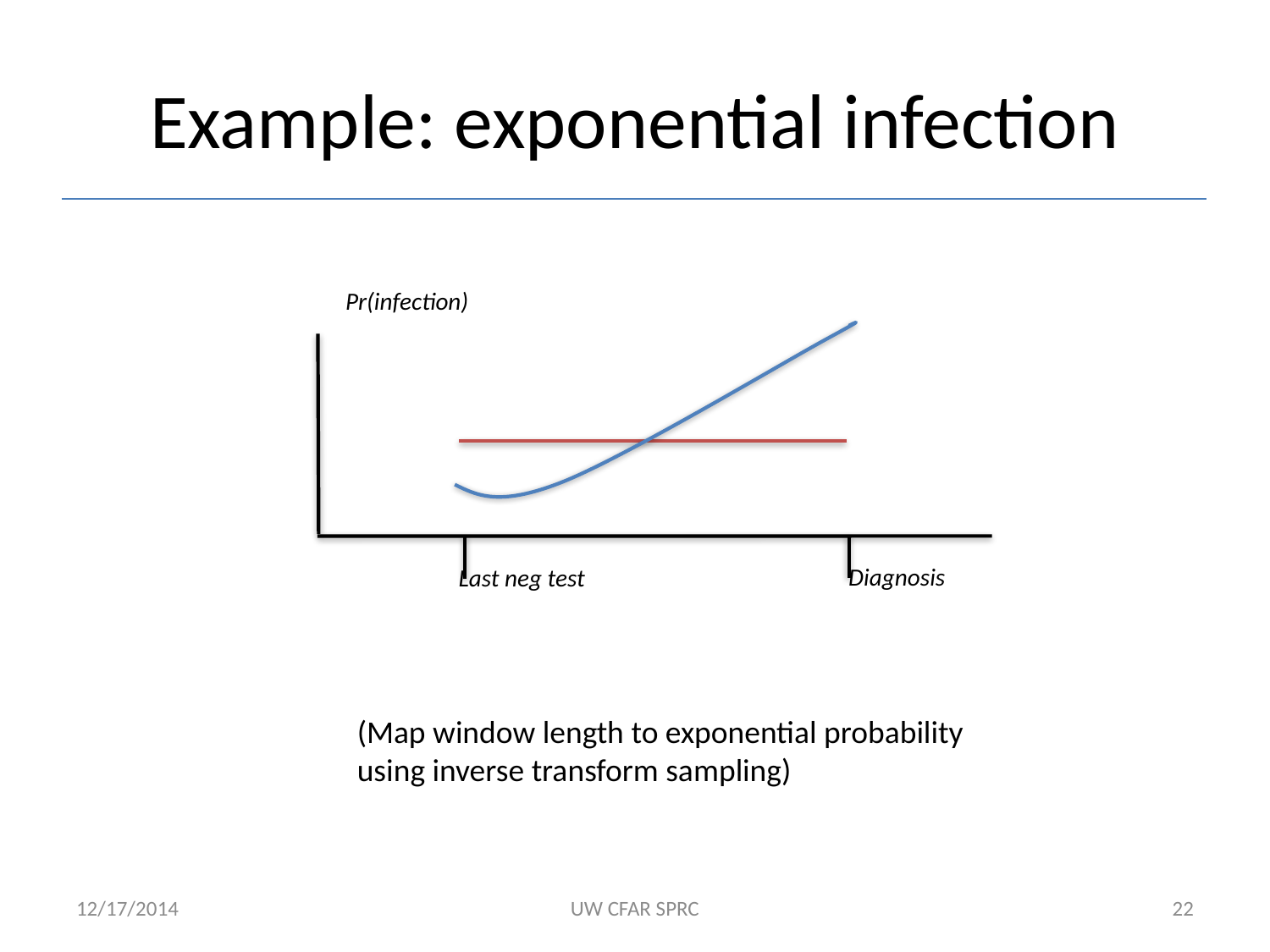

# Example: exponential infection
Pr(infection)
Diagnosis
Last neg test

(Map window length to exponential probability using inverse transform sampling)
12/17/2014
UW CFAR SPRC
22